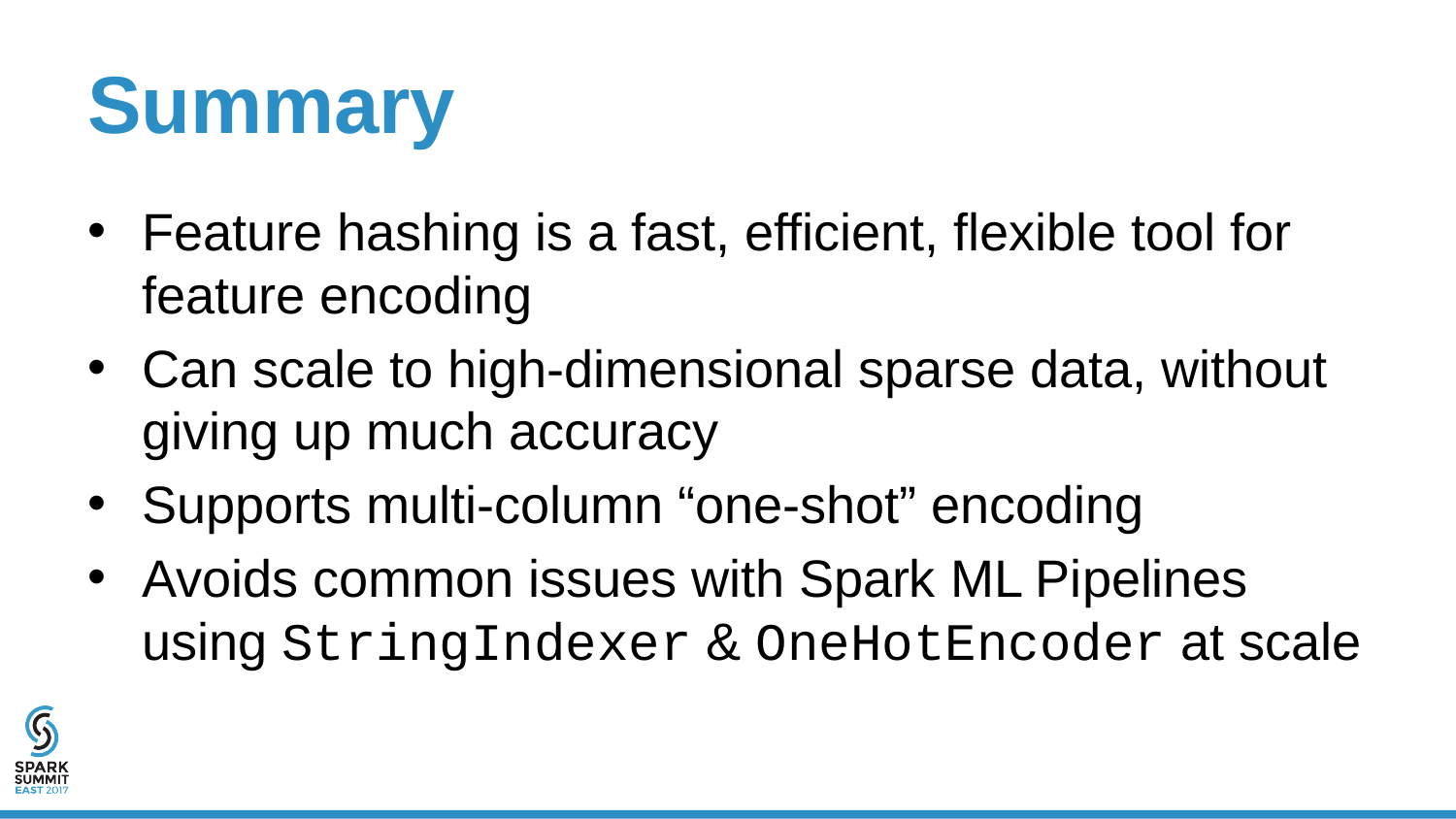

# Summary
Feature hashing is a fast, efficient, flexible tool for feature encoding
Can scale to high-dimensional sparse data, without giving up much accuracy
Supports multi-column “one-shot” encoding
Avoids common issues with Spark ML Pipelines using StringIndexer & OneHotEncoder at scale